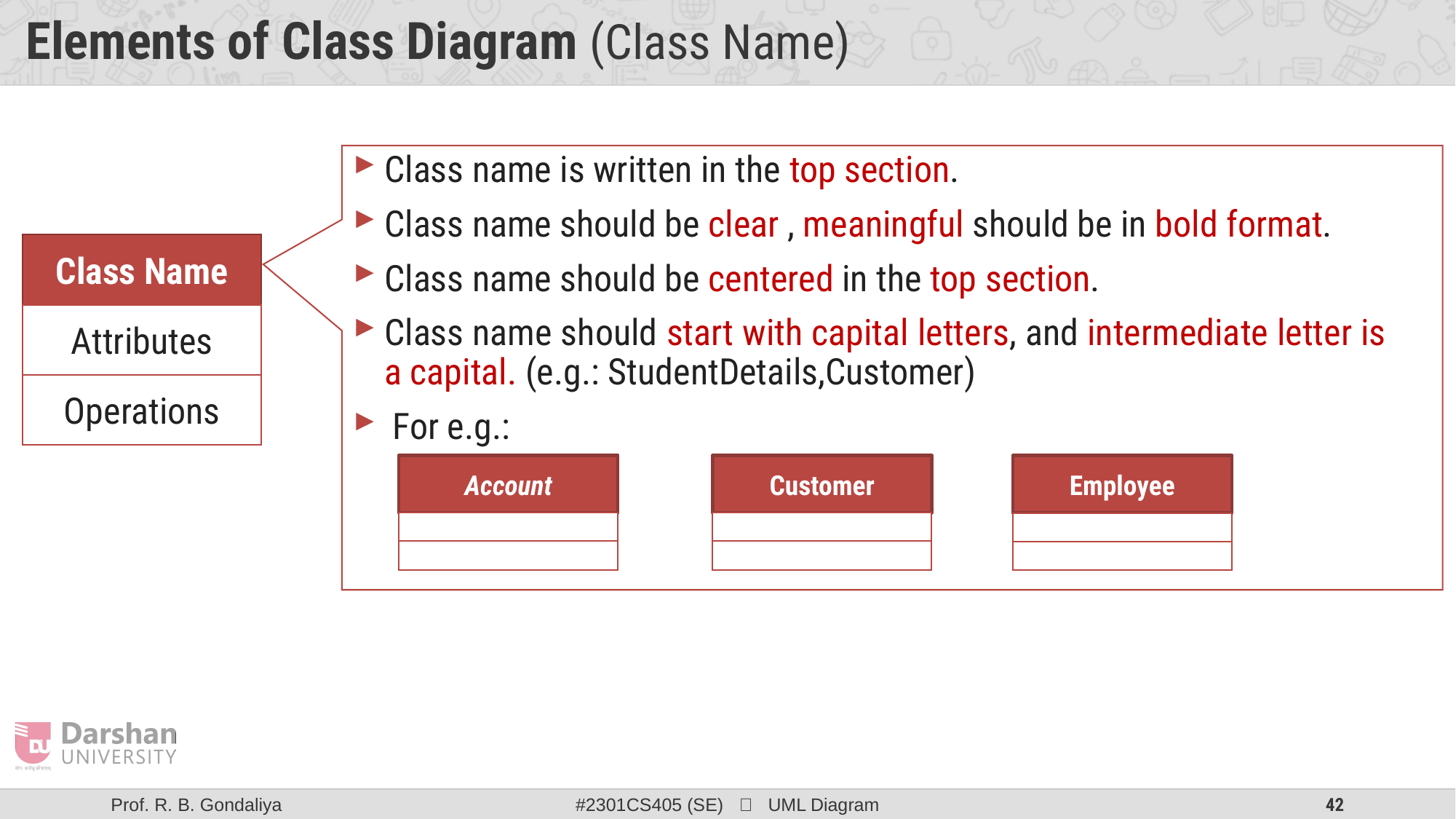

# Elements of Class Diagram (Class Name)

Class name is written in the top section.
Class name should be clear , meaningful should be in bold format.
Class name should be centered in the top section.
Class name should start with capital letters, and intermediate letter is a capital. (e.g.: StudentDetails,Customer)
 For e.g.:

Class Name
Attributes
Operations
Account

Customer

Employee